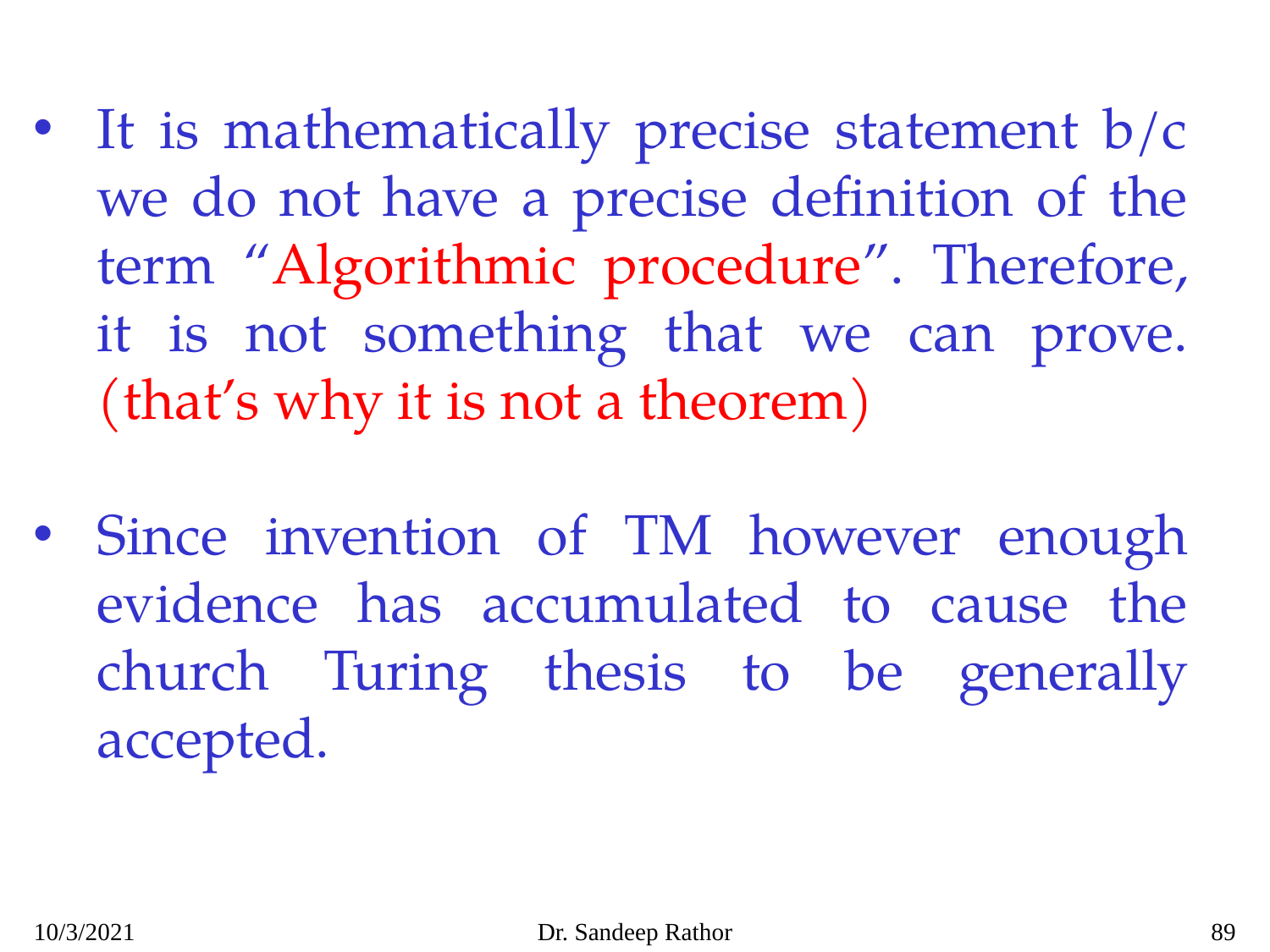

It is mathematically precise statement b/c we do not have a precise definition of the term “Algorithmic procedure”. Therefore, it is not something that we can prove. (that’s why it is not a theorem)

Since invention of TM however enough evidence has accumulated to cause the church Turing thesis to be generally accepted.
10/3/2021
Dr. Sandeep Rathor
89